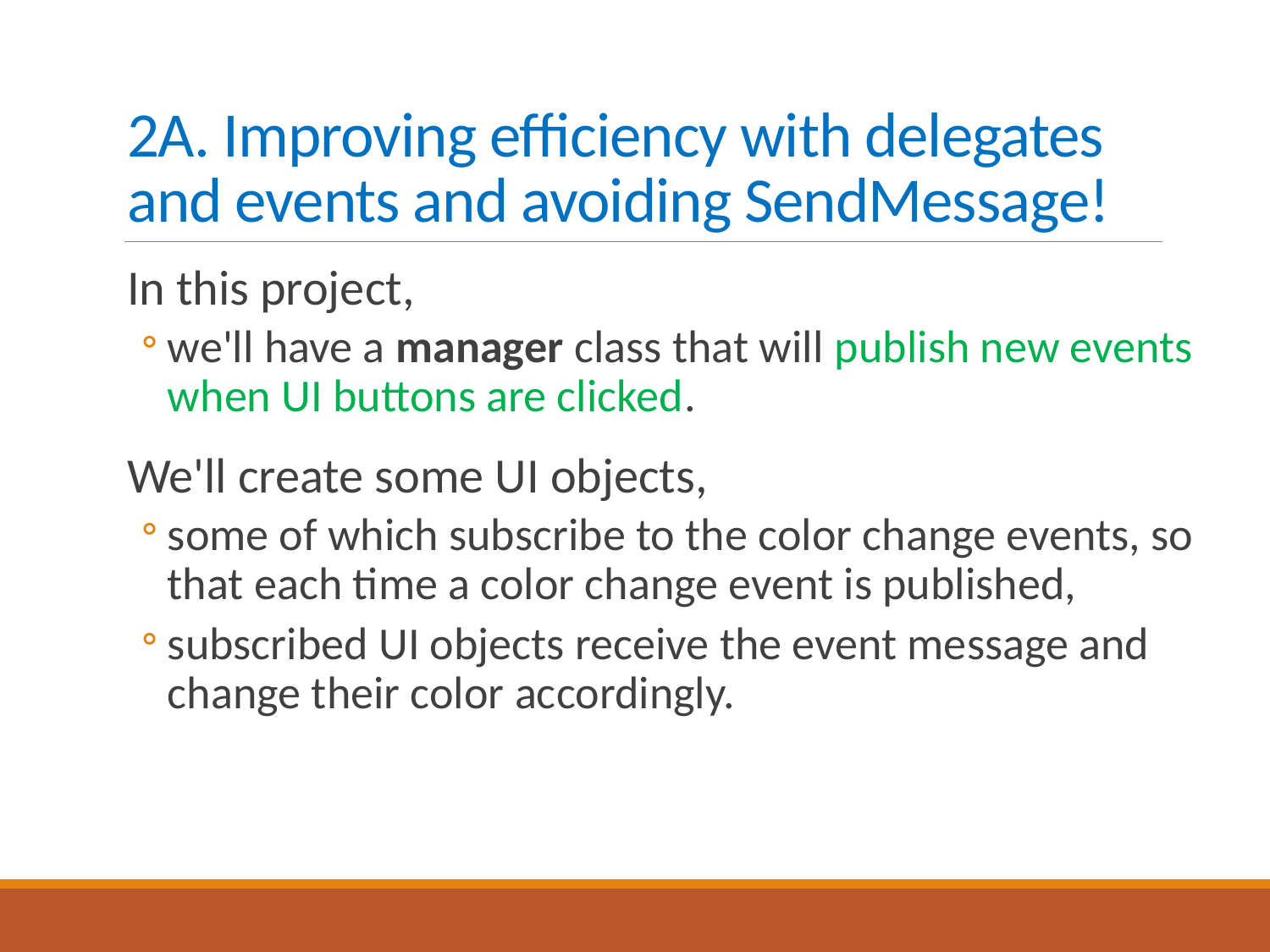

# 2A. Improving efficiency with delegates and events and avoiding SendMessage!
In this project,
we'll have a manager class that will publish new events when UI buttons are clicked.
We'll create some UI objects,
some of which subscribe to the color change events, so that each time a color change event is published,
subscribed UI objects receive the event message and change their color accordingly.